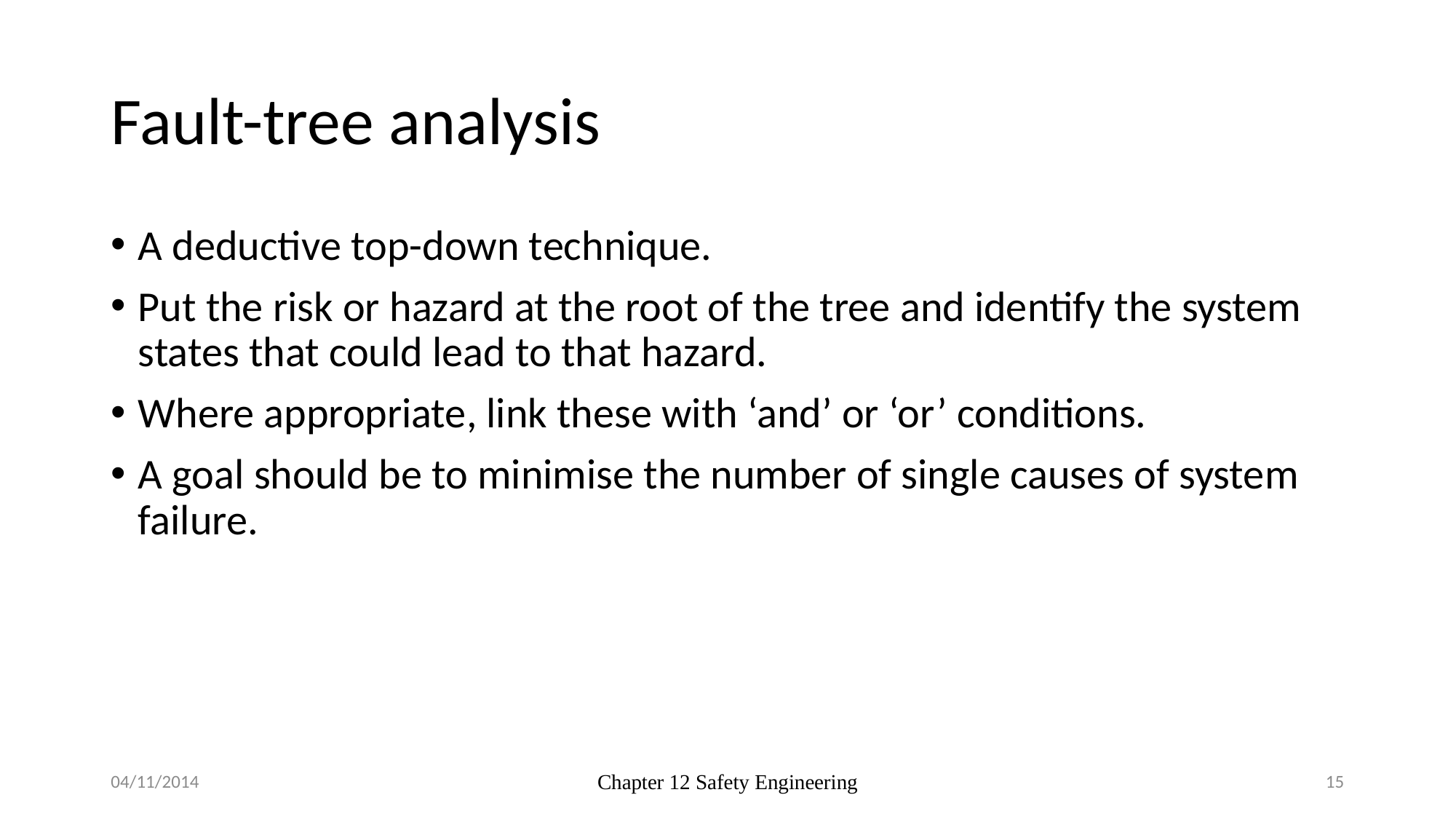

# Fault-tree analysis
A deductive top-down technique.
Put the risk or hazard at the root of the tree and identify the system states that could lead to that hazard.
Where appropriate, link these with ‘and’ or ‘or’ conditions.
A goal should be to minimise the number of single causes of system failure.
04/11/2014
Chapter 12 Safety Engineering
15